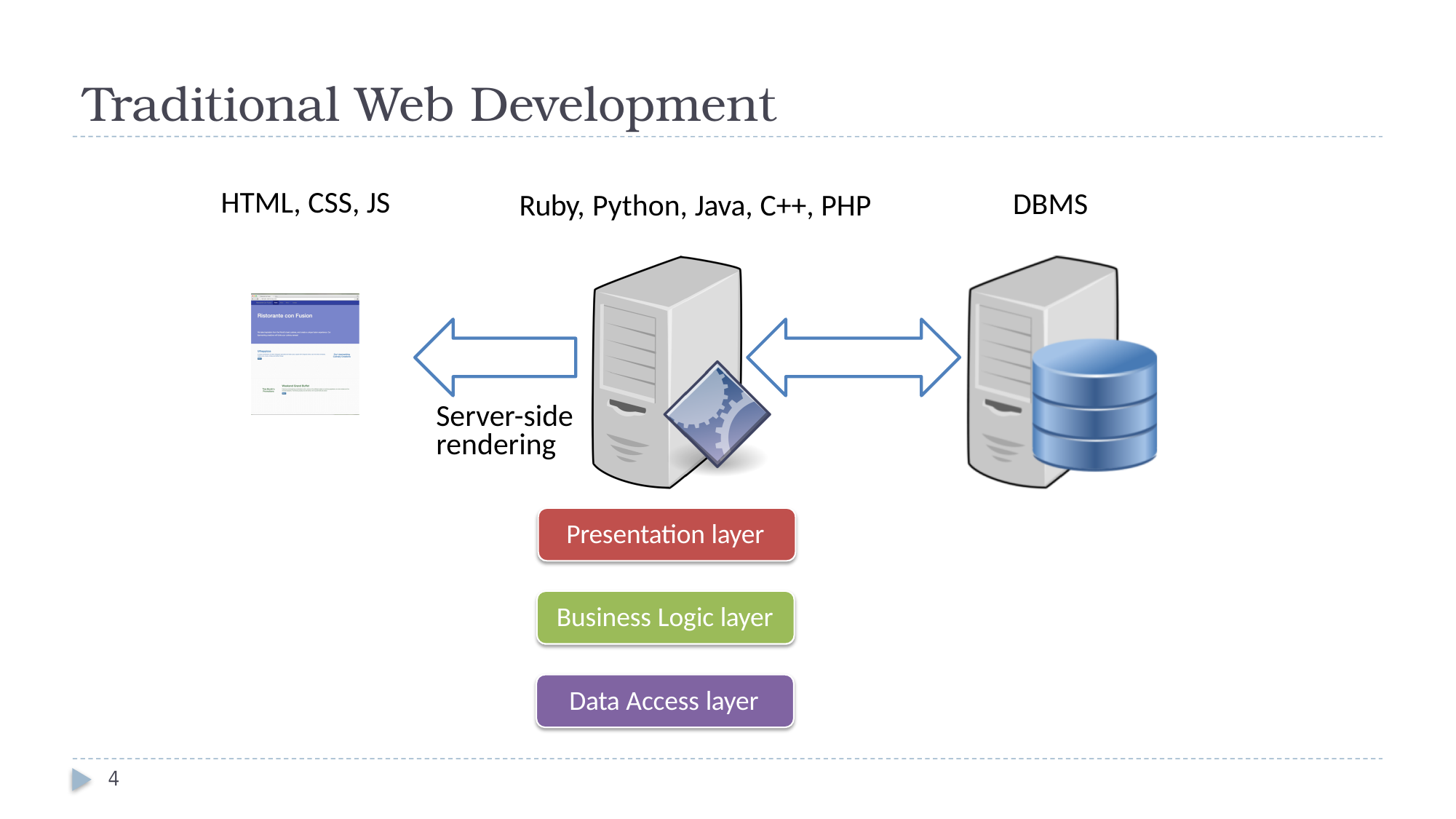

# Traditional Web Development
Ruby, Python, Java, C++, PHP
HTML, CSS, JS
DBMS

Server-side
rendering

Presentation layer

Business Logic layer

Data Access layer
4